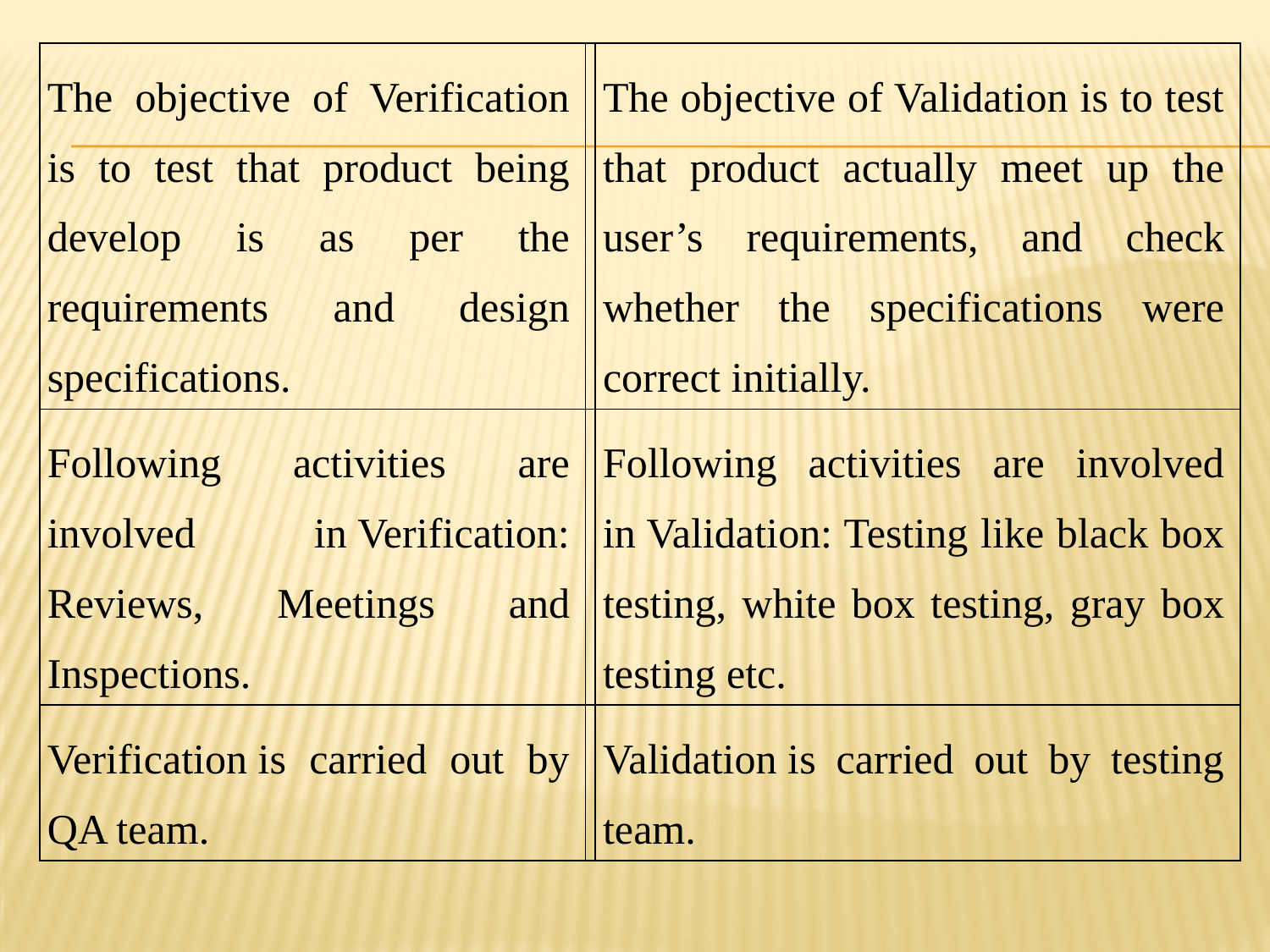

| The objective of Verification is to test that product being develop is as per the requirements and design specifications. |  | The objective of Validation is to test that product actually meet up the user’s requirements, and check whether the specifications were correct initially. |
| --- | --- | --- |
| Following activities are involved in Verification: Reviews, Meetings and Inspections. |  | Following activities are involved in Validation: Testing like black box testing, white box testing, gray box testing etc. |
| Verification is carried out by QA team. |  | Validation is carried out by testing team. |